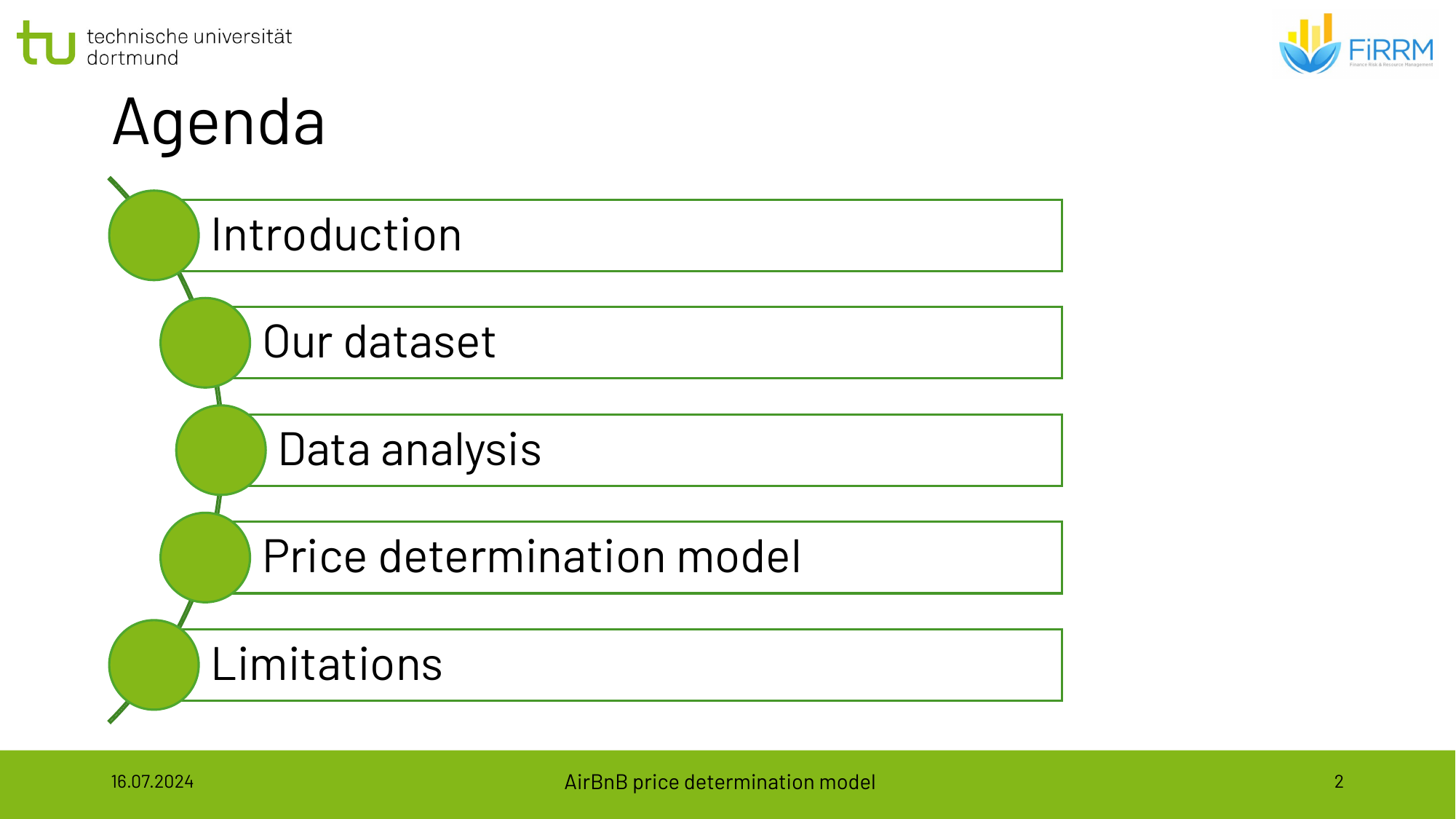

# Agenda
Introduction
Our dataset
Data analysis
Price determination model
Limitations
16.07.2024
2